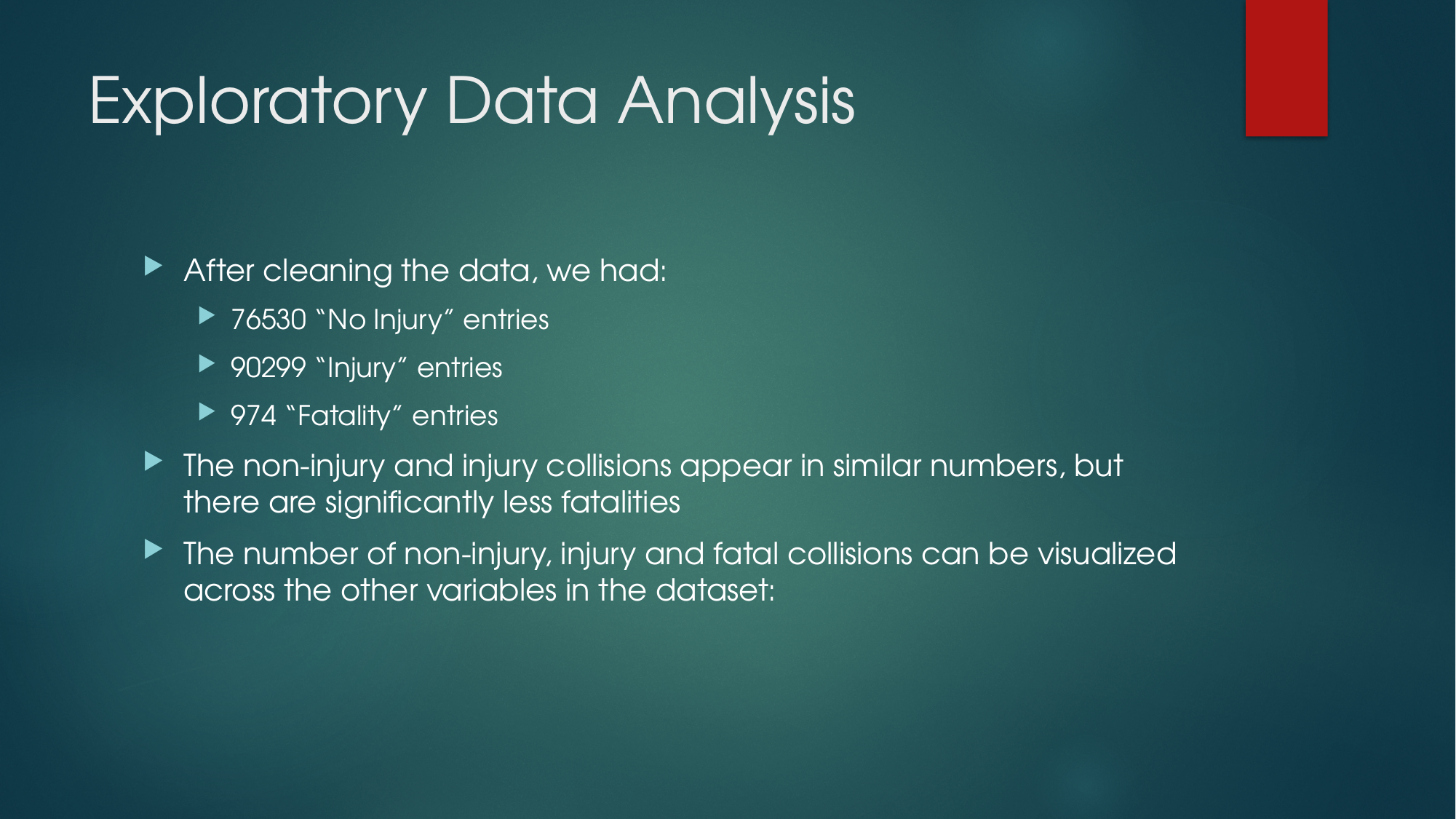

# Exploratory Data Analysis
After cleaning the data, we had:
76530 “No Injury” entries
90299 “Injury” entries
974 “Fatality” entries
The non-injury and injury collisions appear in similar numbers, but there are significantly less fatalities
The number of non-injury, injury and fatal collisions can be visualized across the other variables in the dataset: